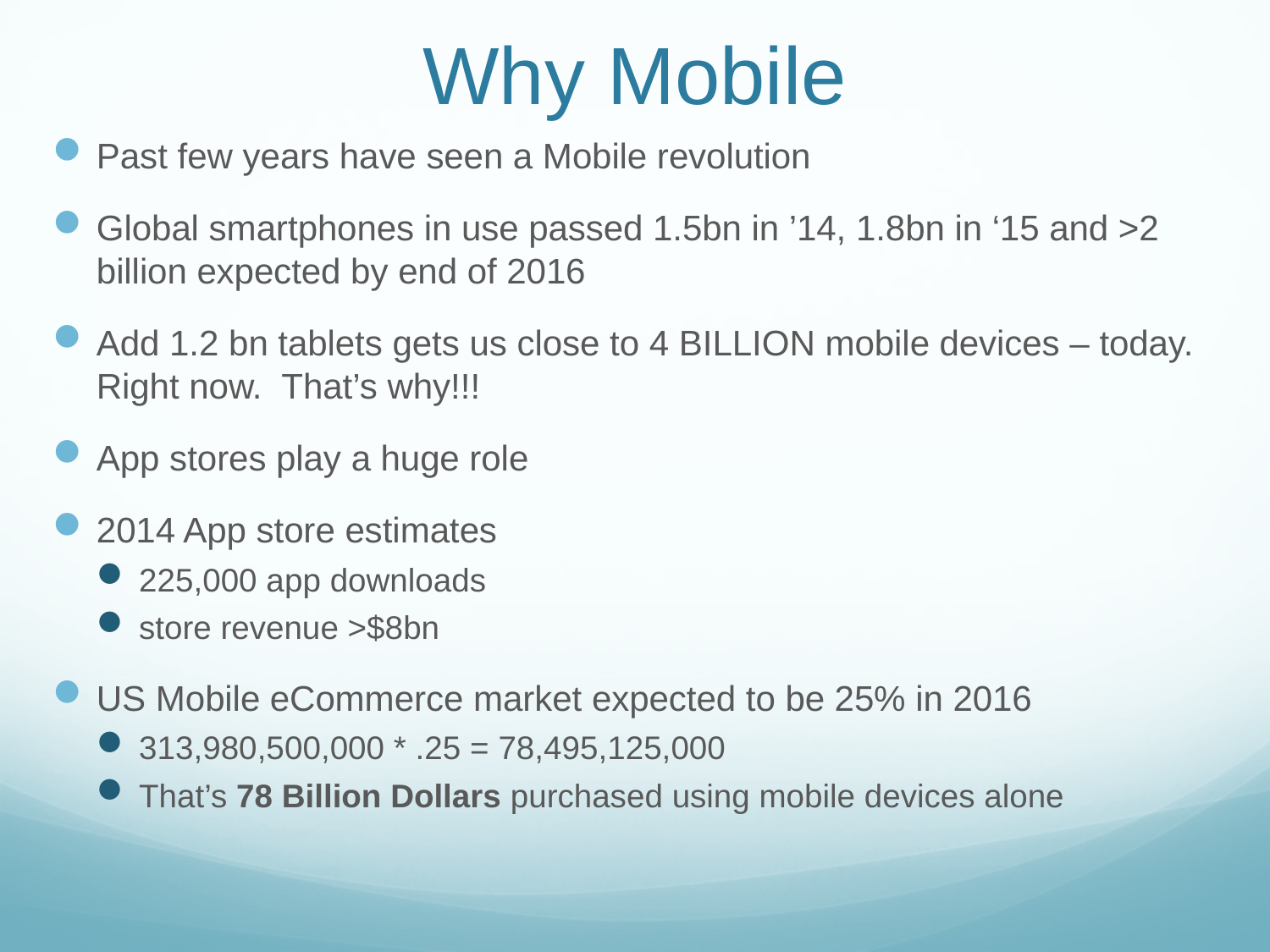

# Why Mobile
Past few years have seen a Mobile revolution
Global smartphones in use passed 1.5bn in ’14, 1.8bn in ‘15 and >2 billion expected by end of 2016
Add 1.2 bn tablets gets us close to 4 BILLION mobile devices – today.  Right now.  That’s why!!!
App stores play a huge role
2014 App store estimates
225,000 app downloads
store revenue >$8bn
US Mobile eCommerce market expected to be 25% in 2016
313,980,500,000 * .25 = 78,495,125,000
That’s 78 Billion Dollars purchased using mobile devices alone